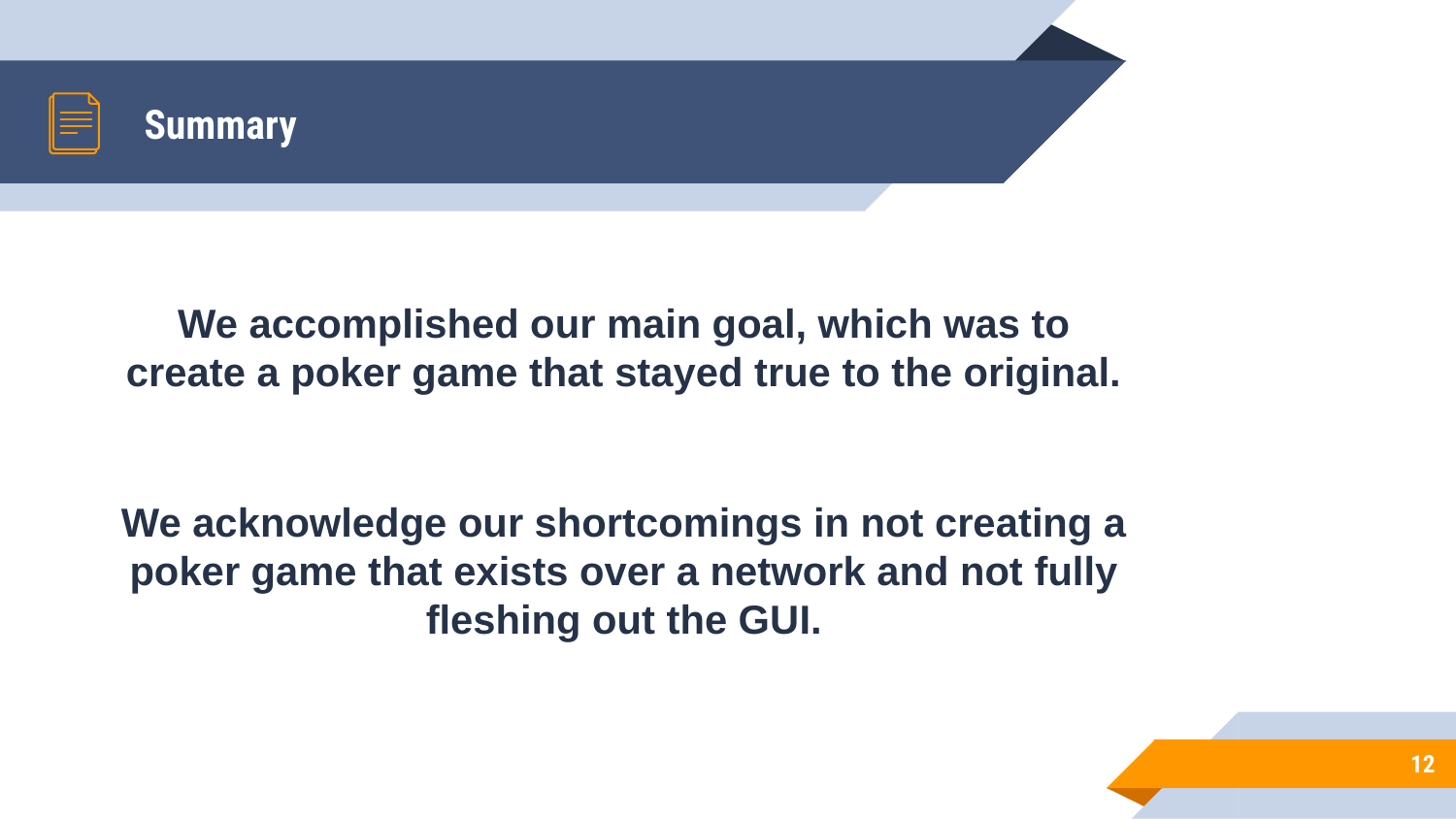

# Summary

We accomplished our main goal, which was to create a poker game that stayed true to the original.
We acknowledge our shortcomings in not creating a poker game that exists over a network and not fully fleshing out the GUI.

12